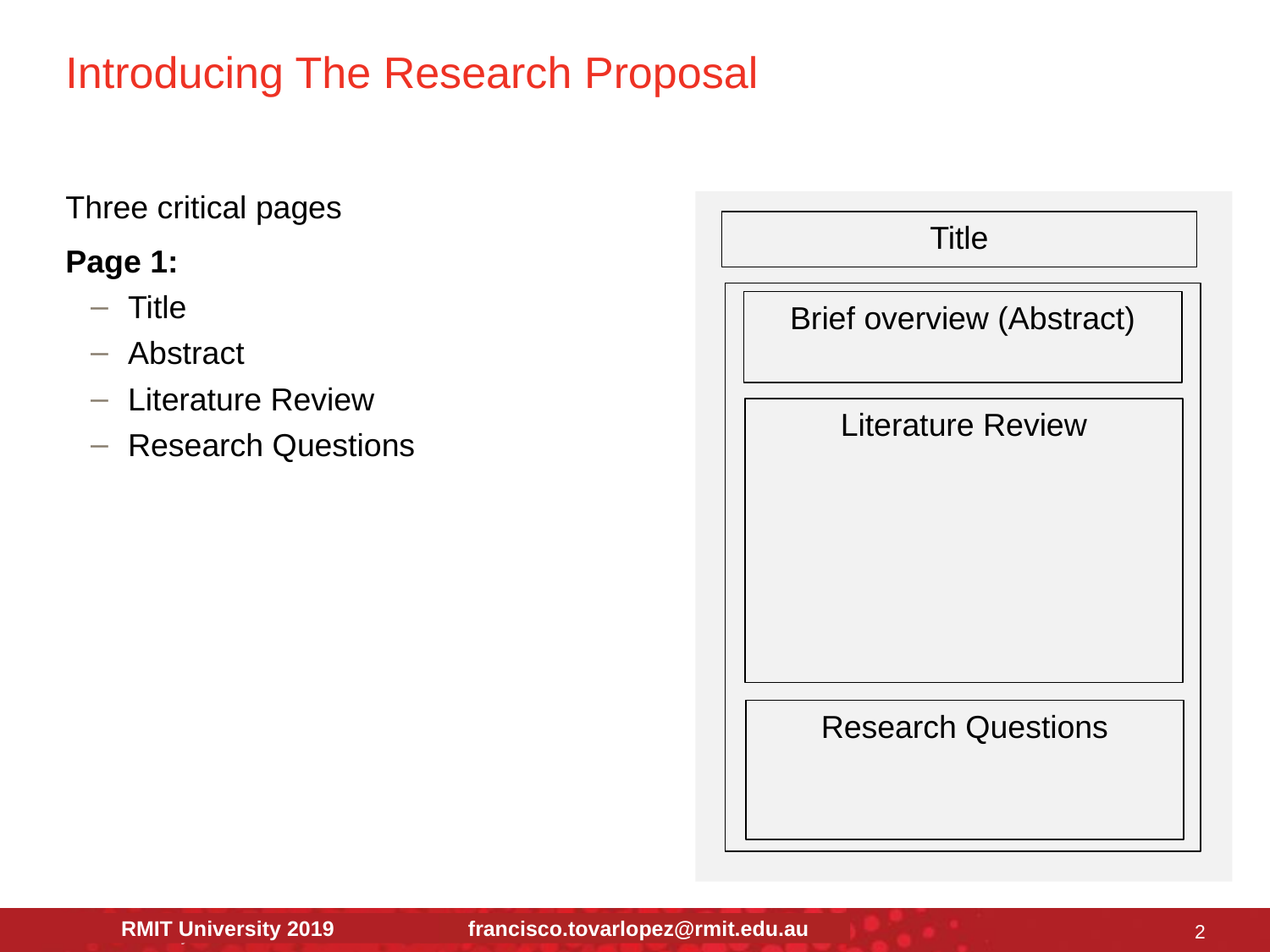

# Introducing The Research Proposal
Three critical pages
Page 1:
Title
Abstract
Literature Review
Research Questions

Title
Description of
Proposed Research
Brief overview (Abstract)
Literature Review
Research Questions
2